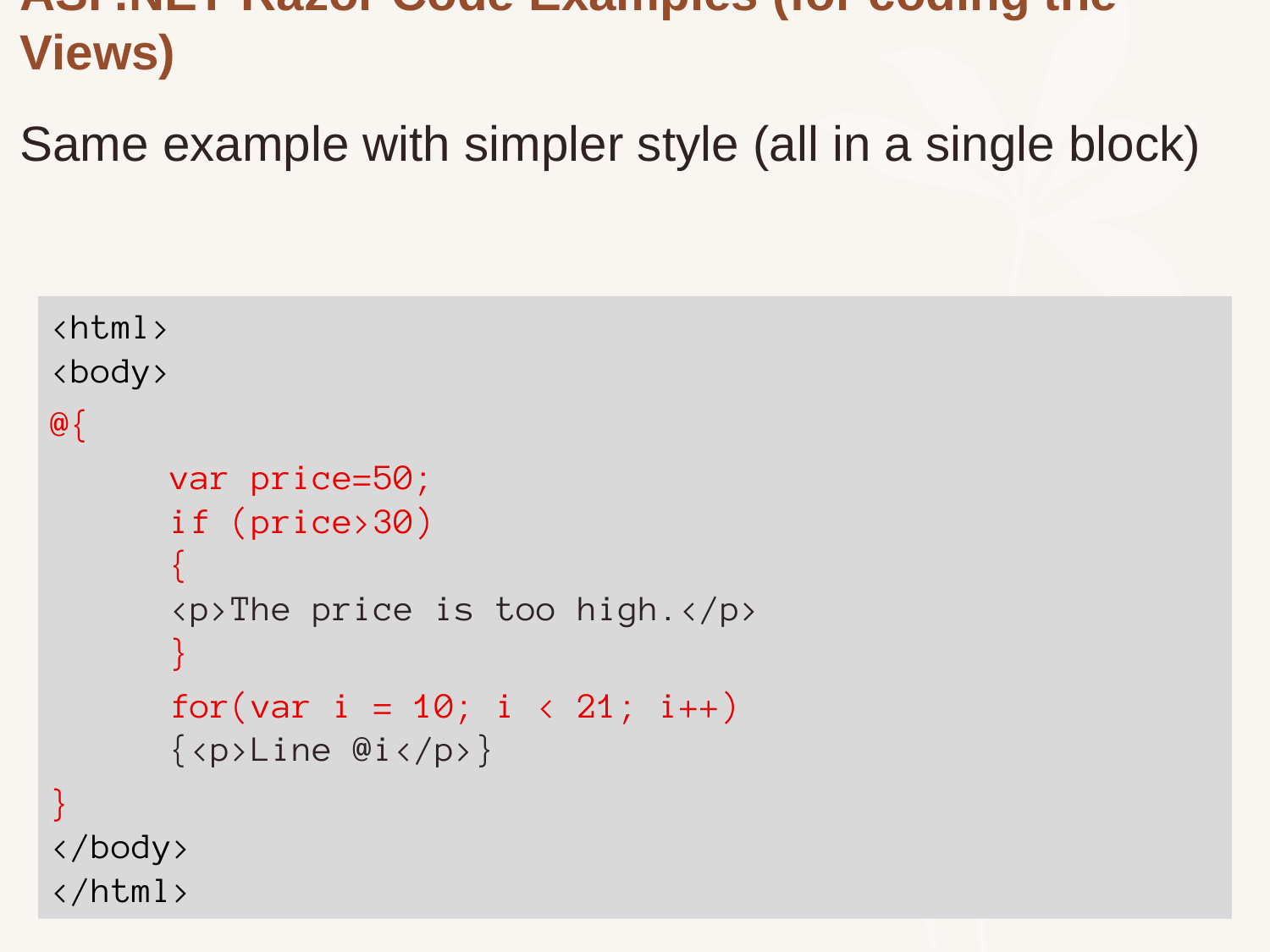

# ASP.NET Razor Code Examples (for coding the Views)
Same example with simpler style (all in a single block)
<html>
<body>
@{
	var price=50;
	if (price>30)
    	{
    		<p>The price is too high.</p>
    	}
	for(var i = 10; i < 21; i++)
    	{<p>Line @i</p>}
}
</body>
</html>